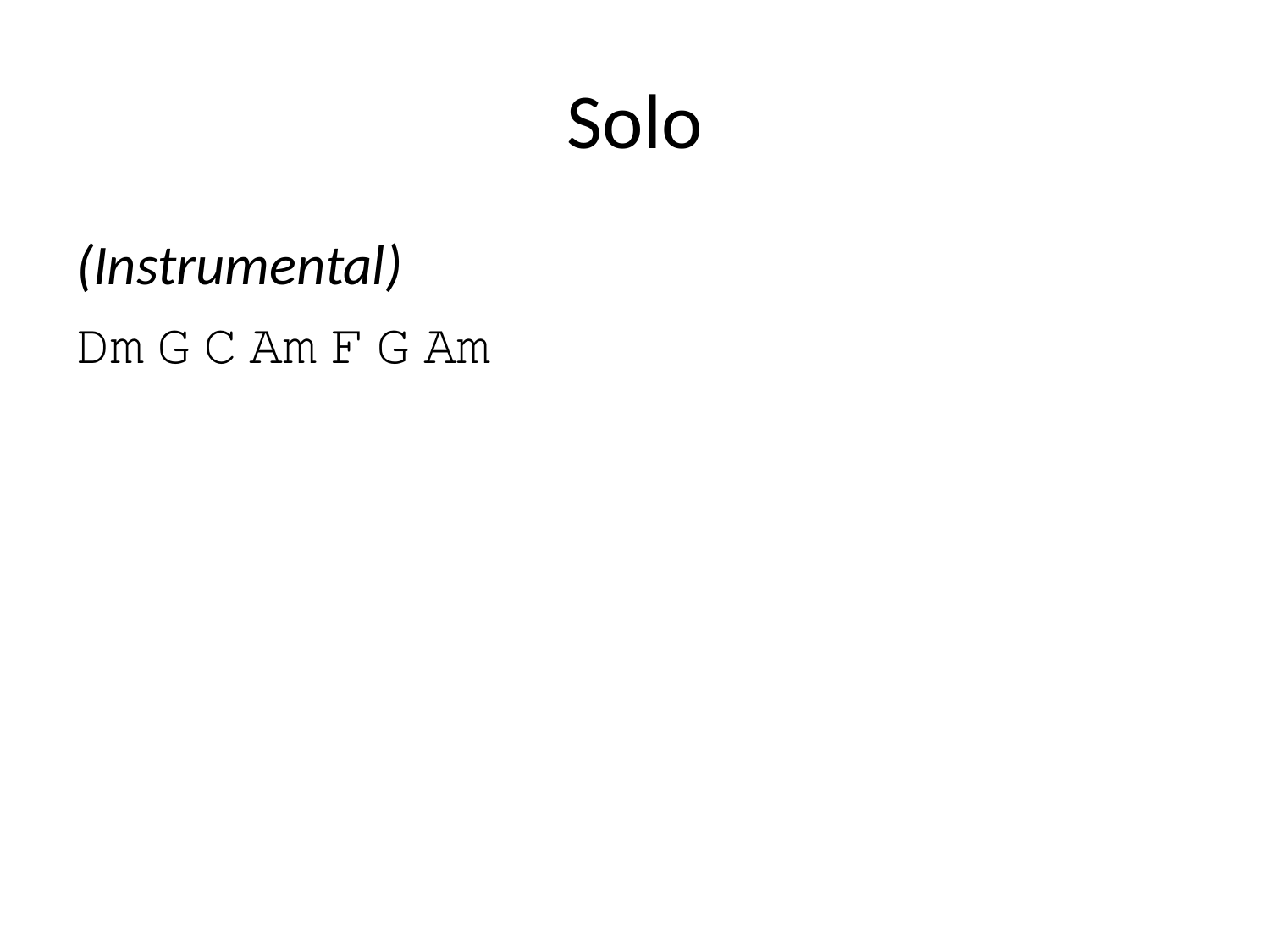

# Solo
(Instrumental)
Dm G C Am F G Am